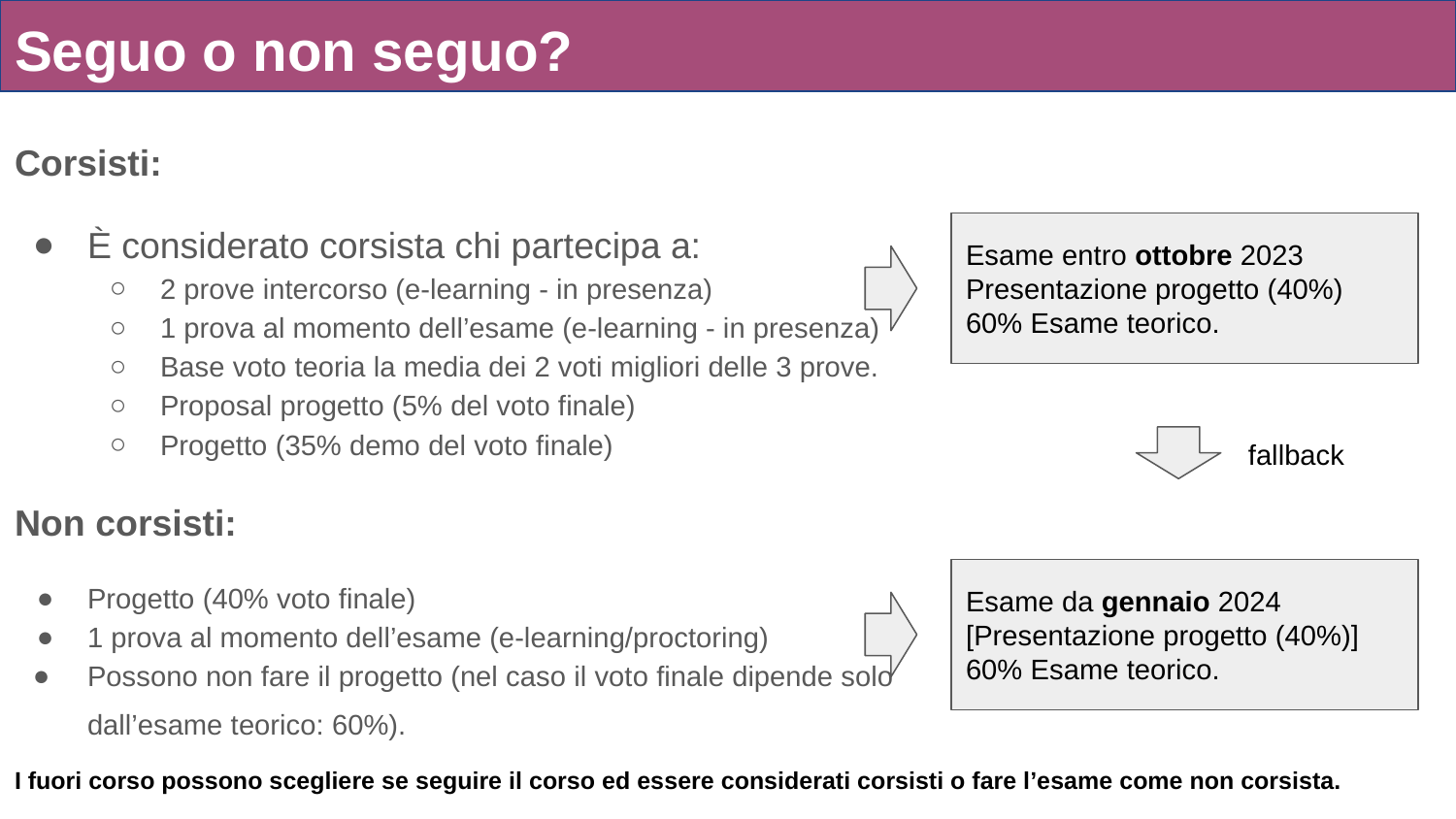

# Seguo o non seguo?
Corsisti:
È considerato corsista chi partecipa a:
2 prove intercorso (e-learning - in presenza)
1 prova al momento dell’esame (e-learning - in presenza)
Base voto teoria la media dei 2 voti migliori delle 3 prove.
Proposal progetto (5% del voto finale)
Progetto (35% demo del voto finale)
Non corsisti:
Progetto (40% voto finale)
1 prova al momento dell’esame (e-learning/proctoring)
Possono non fare il progetto (nel caso il voto finale dipende solo dall’esame teorico: 60%).
Esame entro ottobre 2023
Presentazione progetto (40%)
60% Esame teorico.

fallback
Esame da gennaio 2024
[Presentazione progetto (40%)]
60% Esame teorico.

I fuori corso possono scegliere se seguire il corso ed essere considerati corsisti o fare l’esame come non corsista.